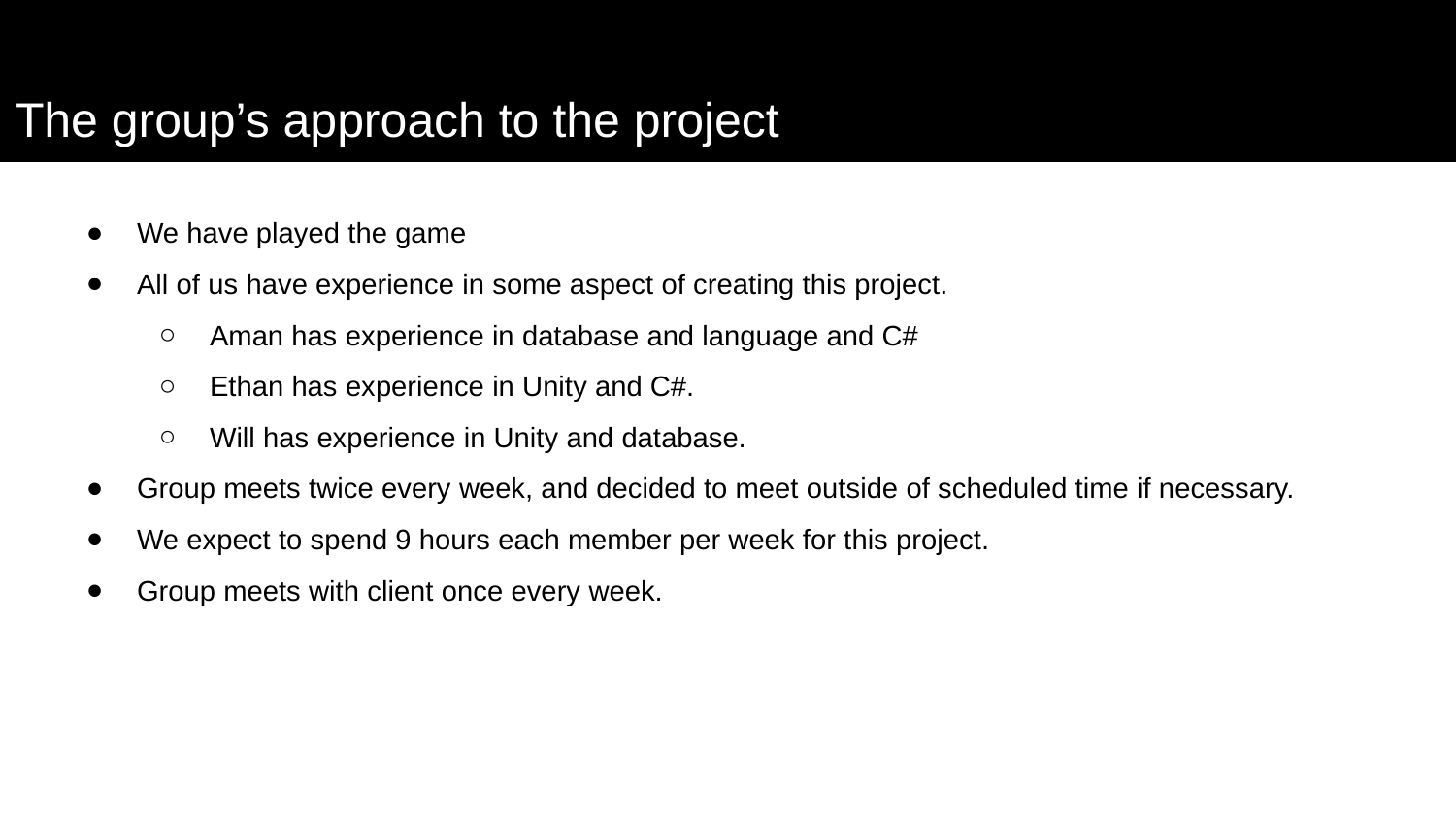

# The group’s approach to the project
We have played the game
All of us have experience in some aspect of creating this project.
Aman has experience in database and language and C#
Ethan has experience in Unity and C#.
Will has experience in Unity and database.
Group meets twice every week, and decided to meet outside of scheduled time if necessary.
We expect to spend 9 hours each member per week for this project.
Group meets with client once every week.